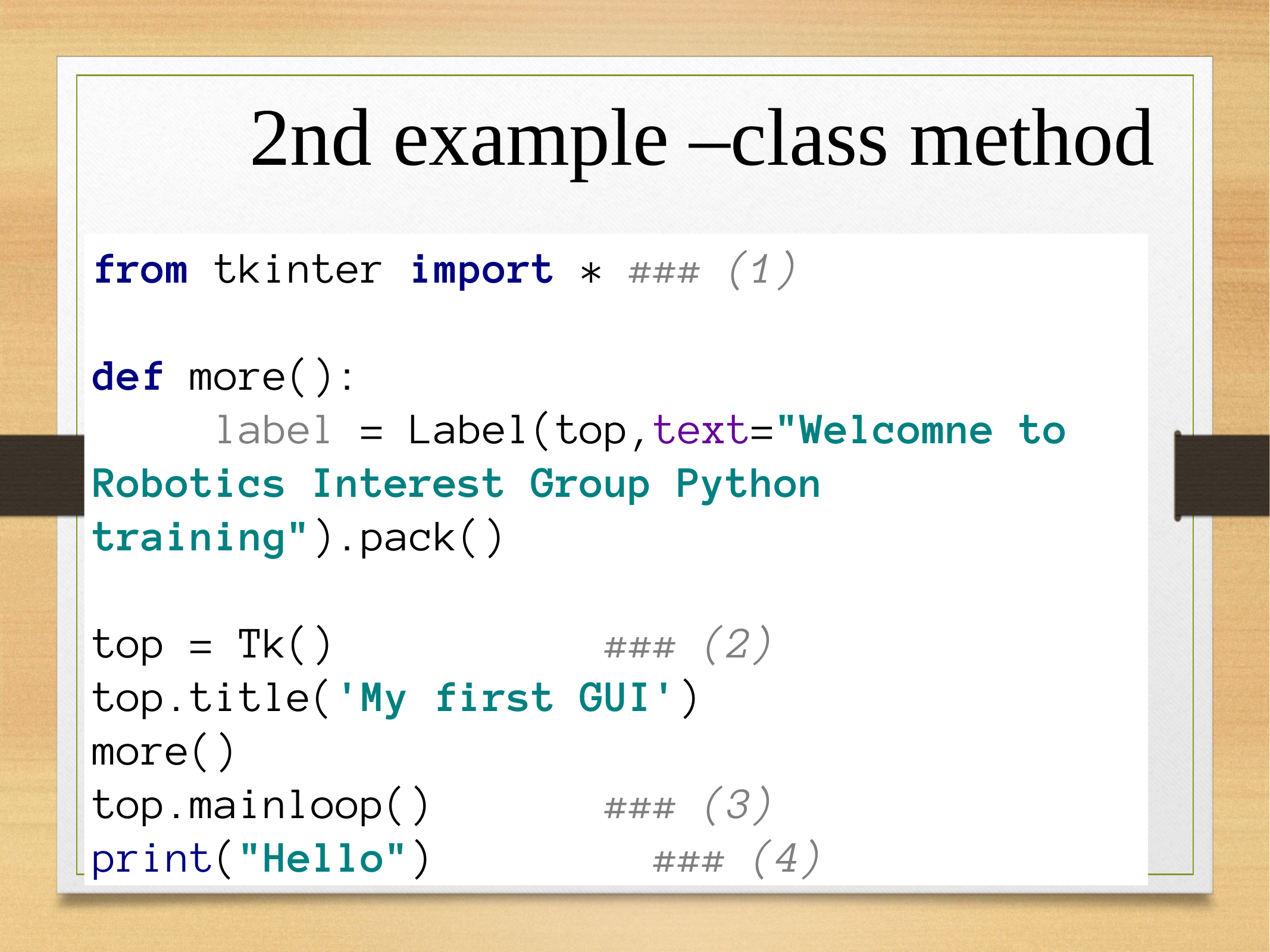

# 2nd example –class method
from tkinter import * ### (1)
def more():
     label = Label(top,text="Welcomne to Robotics Interest Group Python training").pack()
top = Tk()           ### (2)
top.title('My first GUI')
more()
top.mainloop()       ### (3)
print("Hello")         ### (4)